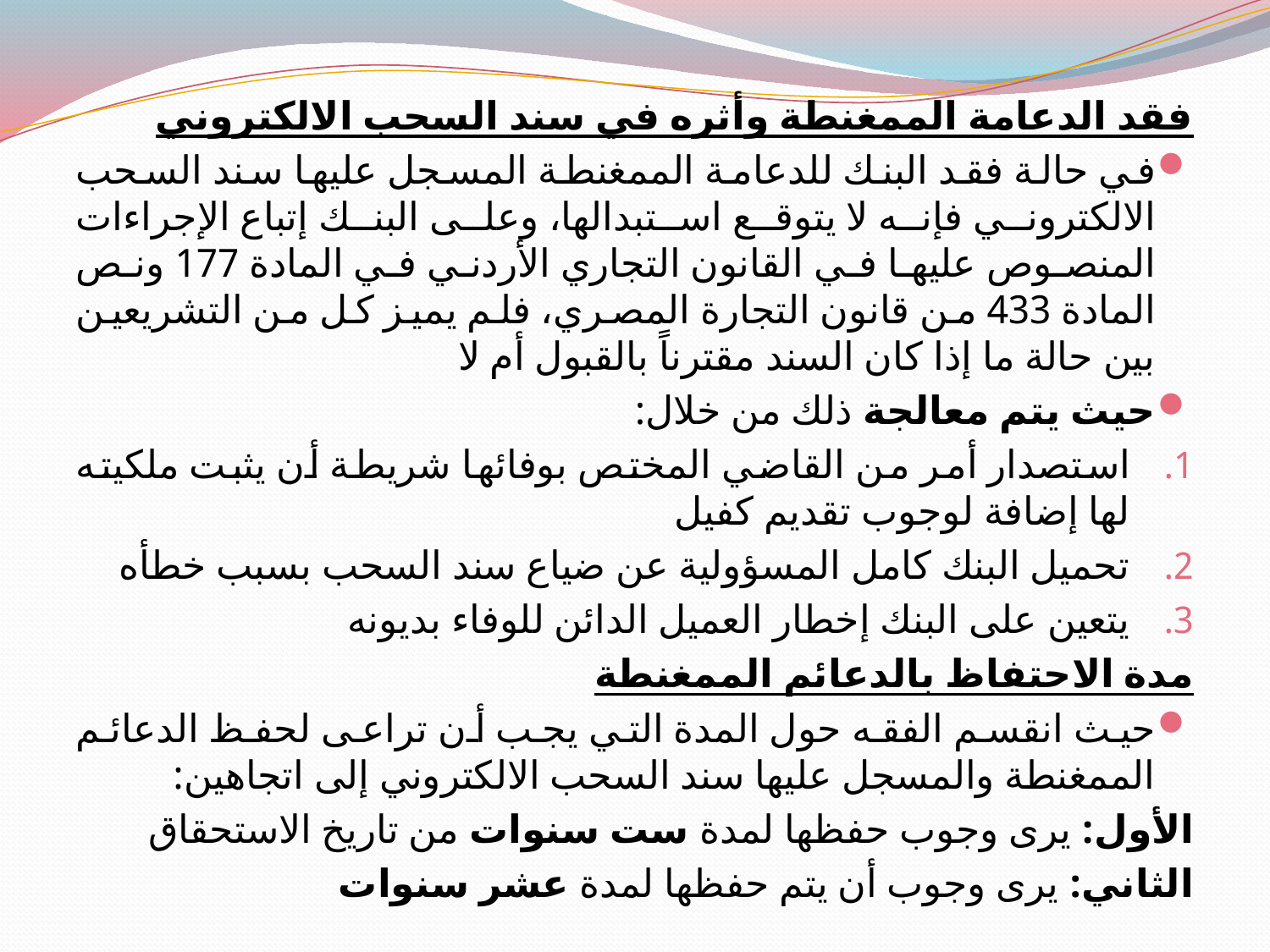

فقد الدعامة الممغنطة وأثره في سند السحب الالكتروني
في حالة فقد البنك للدعامة الممغنطة المسجل عليها سند السحب الالكتروني فإنه لا يتوقع استبدالها، وعلى البنك إتباع الإجراءات المنصوص عليها في القانون التجاري الأردني في المادة 177 ونص المادة 433 من قانون التجارة المصري، فلم يميز كل من التشريعين بين حالة ما إذا كان السند مقترناً بالقبول أم لا
حيث يتم معالجة ذلك من خلال:
استصدار أمر من القاضي المختص بوفائها شريطة أن يثبت ملكيته لها إضافة لوجوب تقديم كفيل
تحميل البنك كامل المسؤولية عن ضياع سند السحب بسبب خطأه
يتعين على البنك إخطار العميل الدائن للوفاء بديونه
مدة الاحتفاظ بالدعائم الممغنطة
حيث انقسم الفقه حول المدة التي يجب أن تراعى لحفظ الدعائم الممغنطة والمسجل عليها سند السحب الالكتروني إلى اتجاهين:
الأول: يرى وجوب حفظها لمدة ست سنوات من تاريخ الاستحقاق
الثاني: يرى وجوب أن يتم حفظها لمدة عشر سنوات